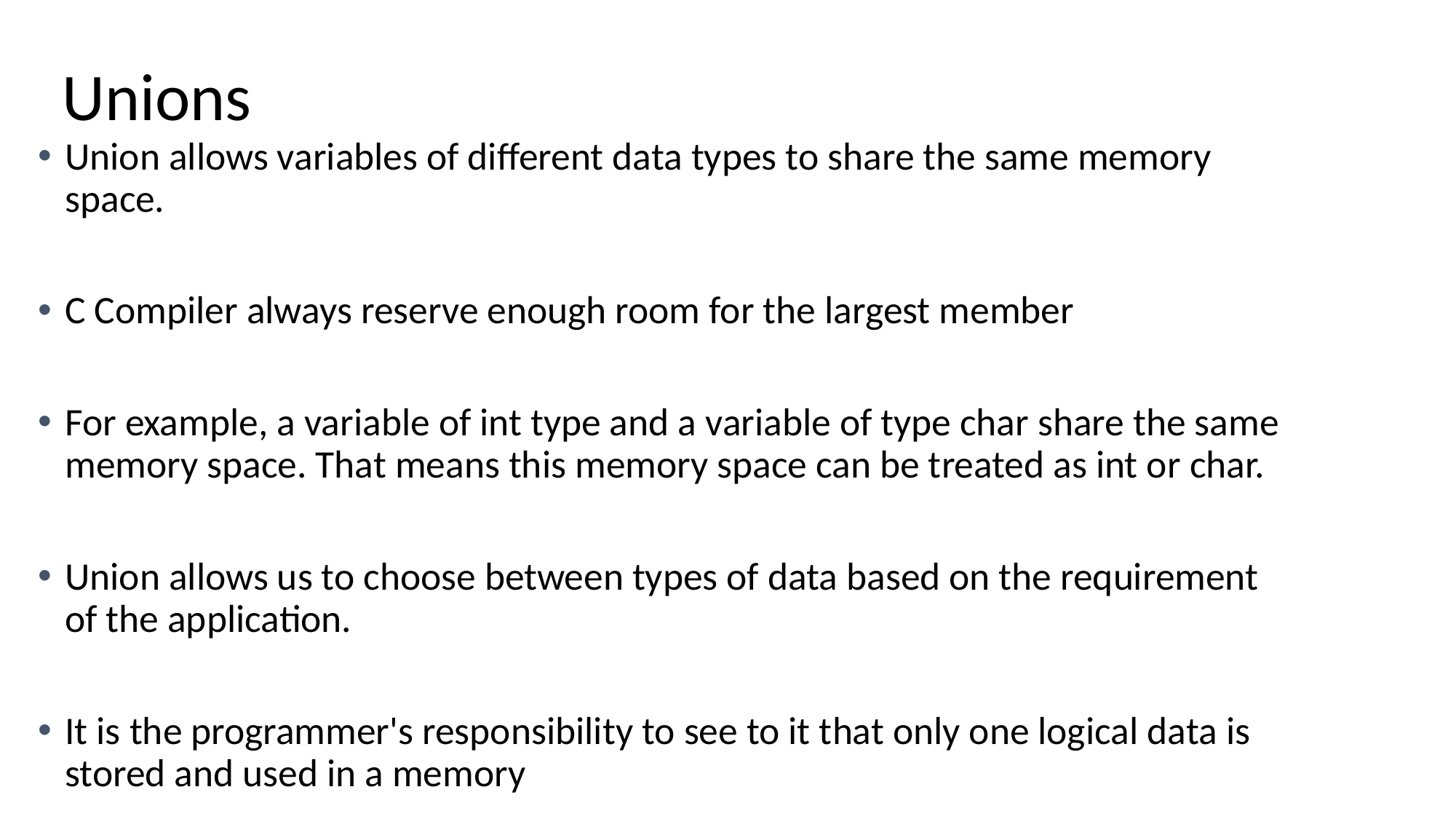

# Unions
Union allows variables of different data types to share the same memory space.

C Compiler always reserve enough room for the largest member

For example, a variable of int type and a variable of type char share the same memory space. That means this memory space can be treated as int or char.

Union allows us to choose between types of data based on the requirement of the application.

It is the programmer's responsibility to see to it that only one logical data is stored and used in a memory